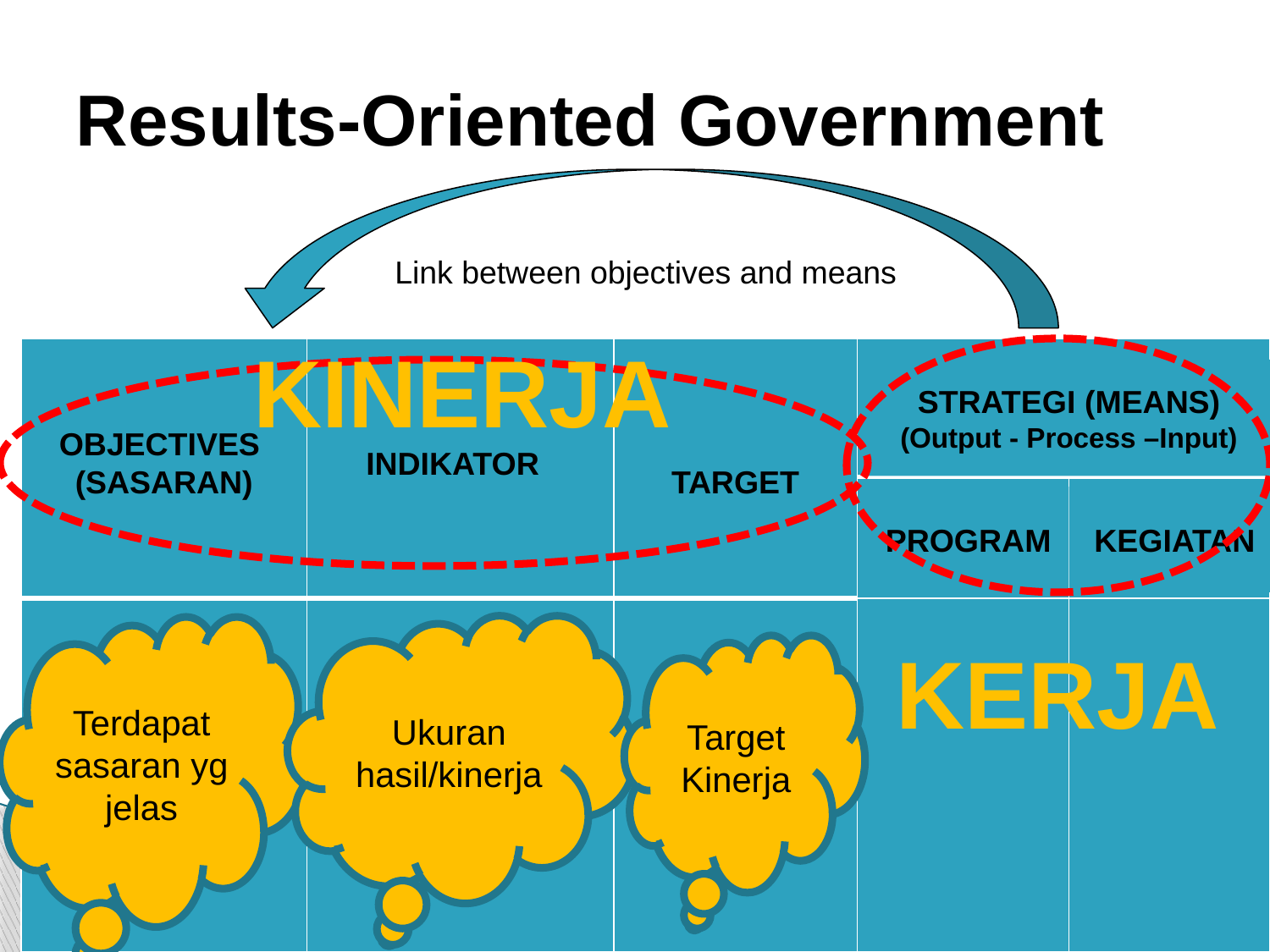

Link between objectives and means

# Results-Oriented Government
KINERJA
|  |  |  |  |  |
| --- | --- | --- | --- | --- |
|  |  |  |  |  |
|  |  |  |  |  |

STRATEGI (MEANS)
(Output - Process –Input)
OBJECTIVES  (SASARAN)

INDIKATOR

TARGET
PROGRAM
KEGIATAN
Ukuran hasil/kinerja
Terdapat sasaran yg jelas
KERJA
Target Kinerja